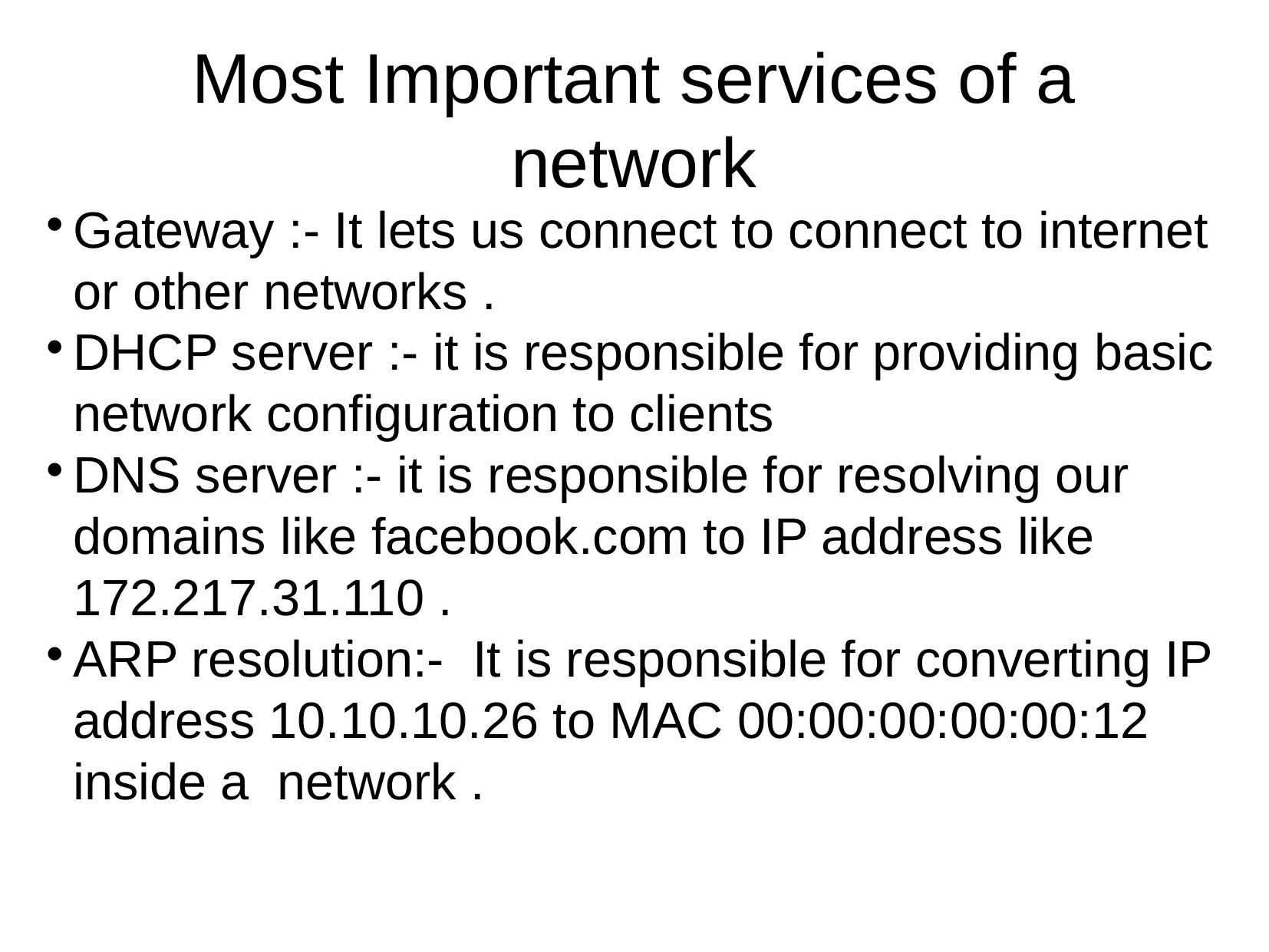

Most Important services of a network
Gateway :- It lets us connect to connect to internet or other networks .
DHCP server :- it is responsible for providing basic network configuration to clients
DNS server :- it is responsible for resolving our domains like facebook.com to IP address like 172.217.31.110 .
ARP resolution:-  It is responsible for converting IP address 10.10.10.26 to MAC 00:00:00:00:00:12 inside a  network .